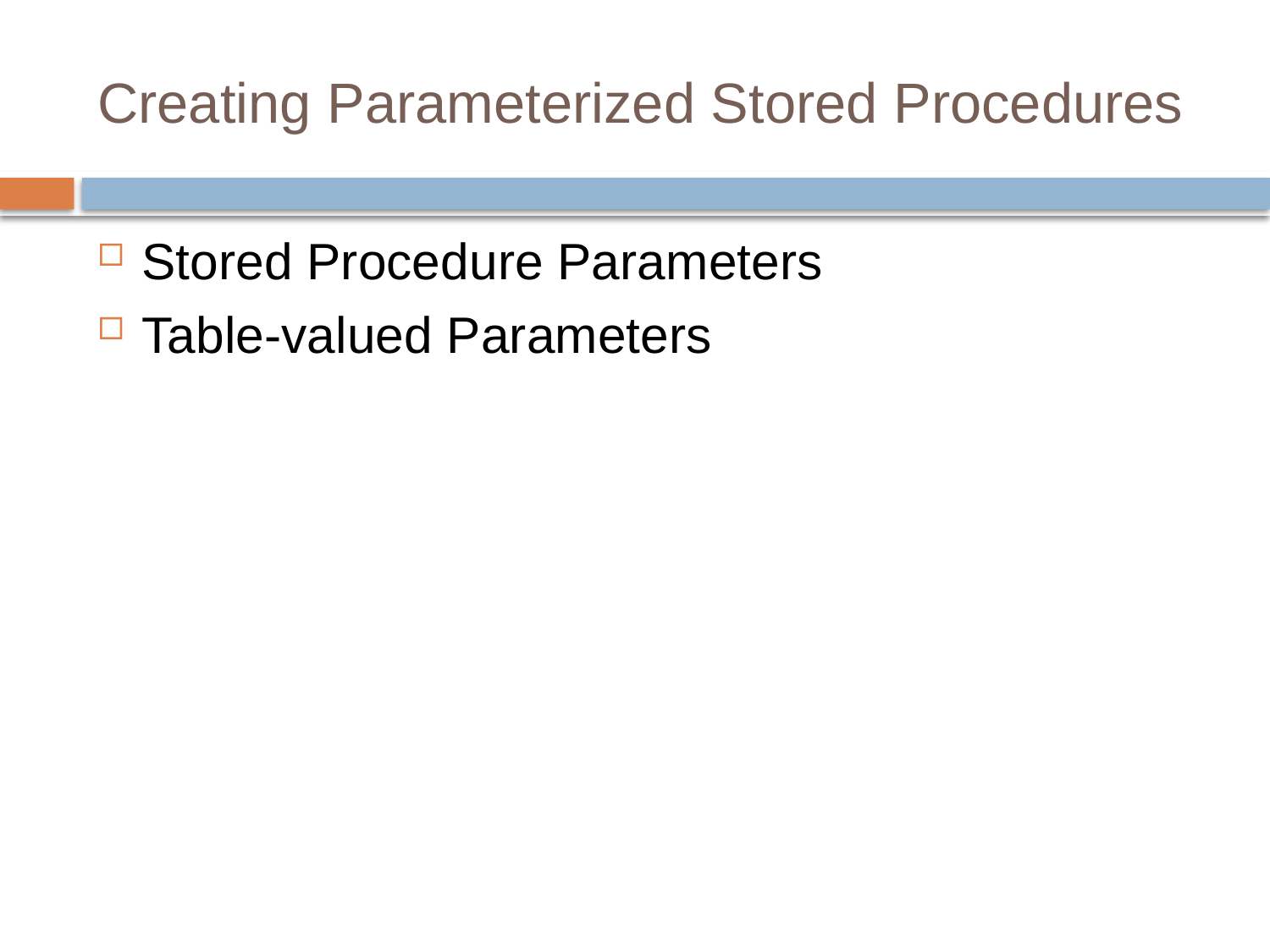

# Creating Parameterized Stored Procedures
Stored Procedure Parameters
Table-valued Parameters